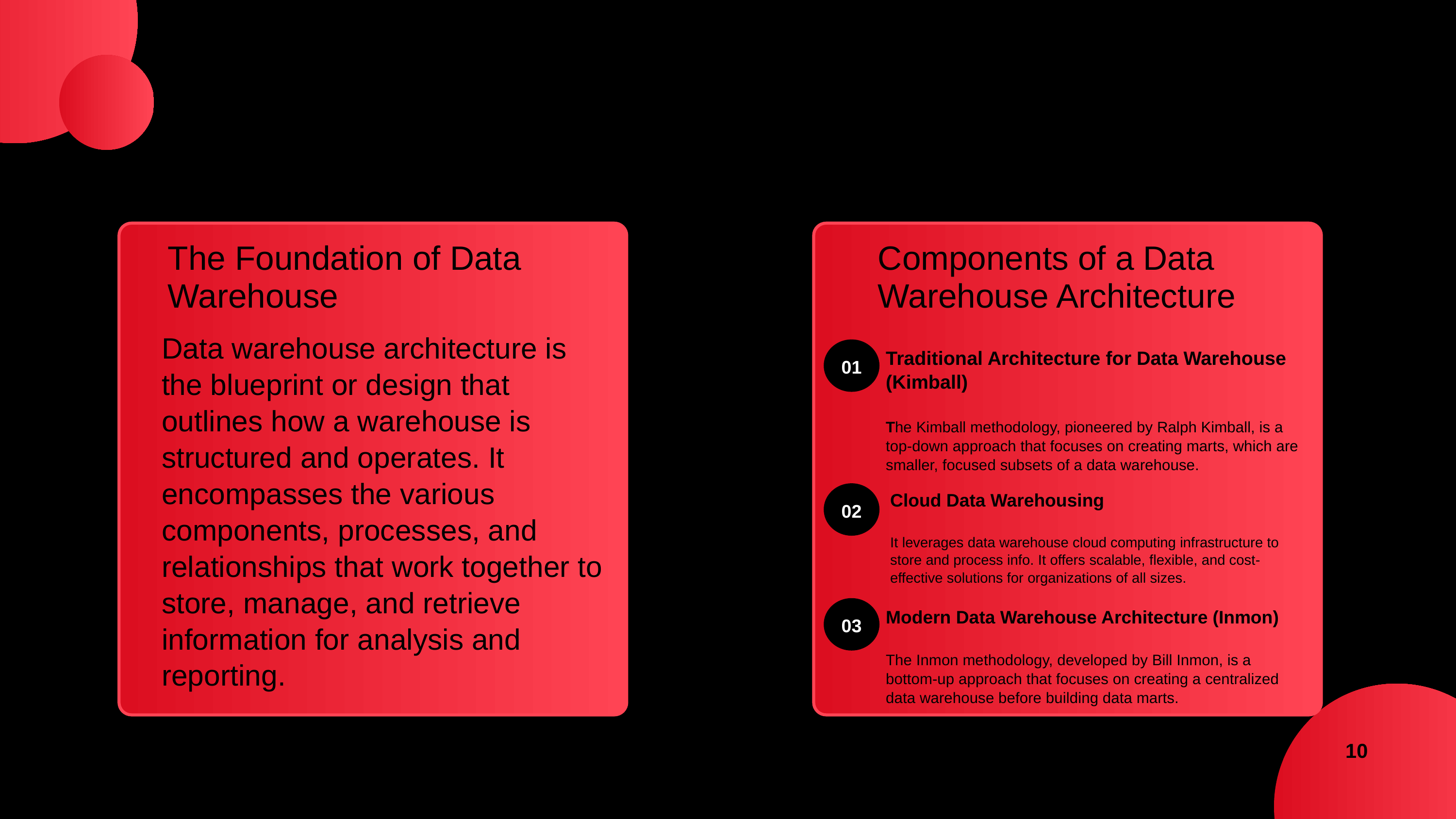

The Foundation of Data Warehouse
Components of a Data Warehouse Architecture

Data warehouse architecture is the blueprint or design that outlines how a warehouse is structured and operates. It encompasses the various components, processes, and relationships that work together to store, manage, and retrieve information for analysis and reporting.

Traditional Architecture for Data Warehouse (Kimball)

The Kimball methodology, pioneered by Ralph Kimball, is a top-down approach that focuses on creating marts, which are smaller, focused subsets of a data warehouse.

01

Cloud Data Warehousing

It leverages data warehouse cloud computing infrastructure to store and process info. It offers scalable, flexible, and cost-effective solutions for organizations of all sizes.

02

Modern Data Warehouse Architecture (Inmon)

The Inmon methodology, developed by Bill Inmon, is a bottom-up approach that focuses on creating a centralized data warehouse before building data marts.

03

10
10